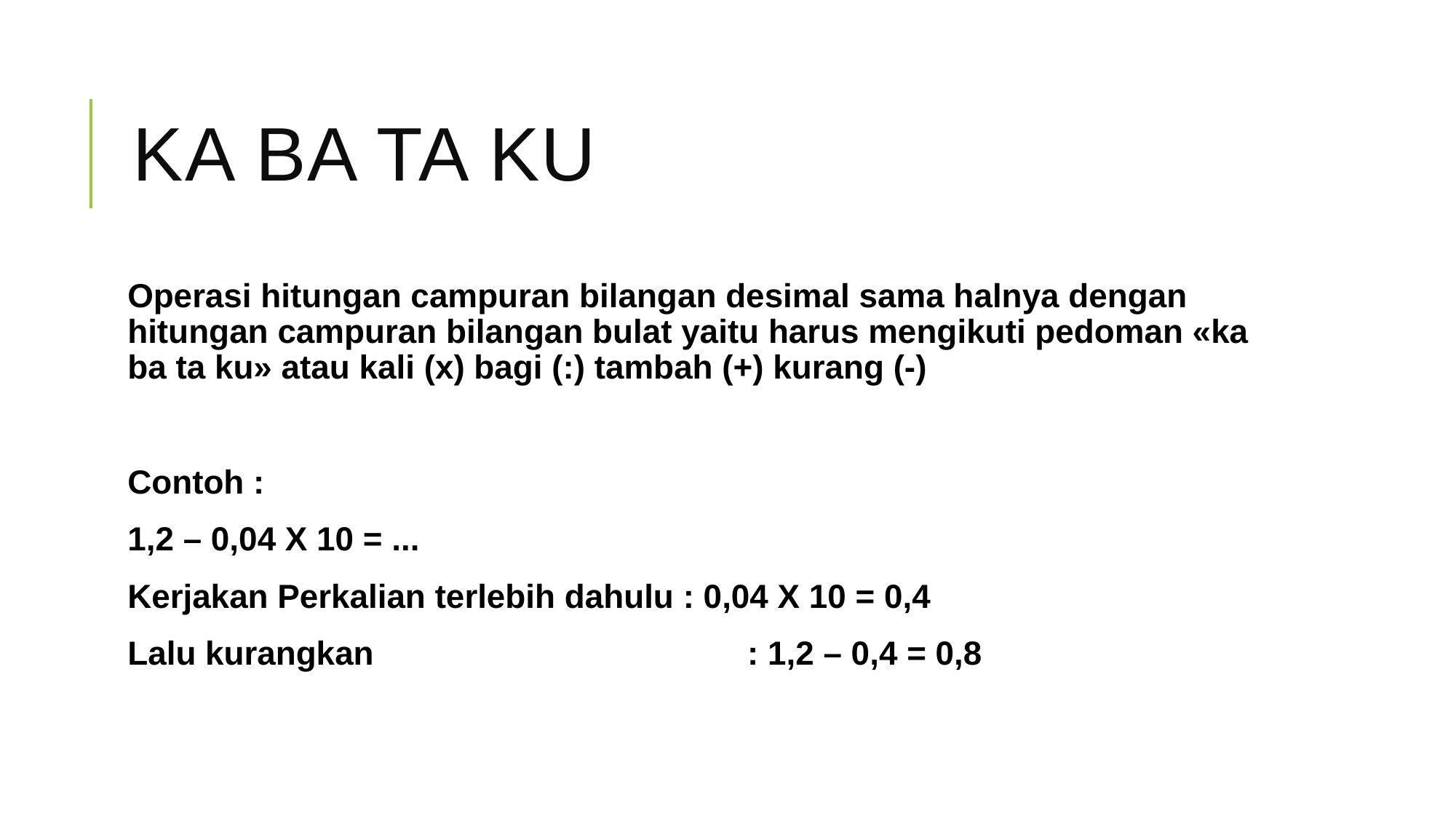

# KA BA TA KU
Operasi hitungan campuran bilangan desimal sama halnya dengan hitungan campuran bilangan bulat yaitu harus mengikuti pedoman «ka ba ta ku» atau kali (x) bagi (:) tambah (+) kurang (-)

Contoh :
1,2 – 0,04 X 10 = ...
Kerjakan Perkalian terlebih dahulu : 0,04 X 10 = 0,4
Lalu kurangkan 			        : 1,2 – 0,4 = 0,8